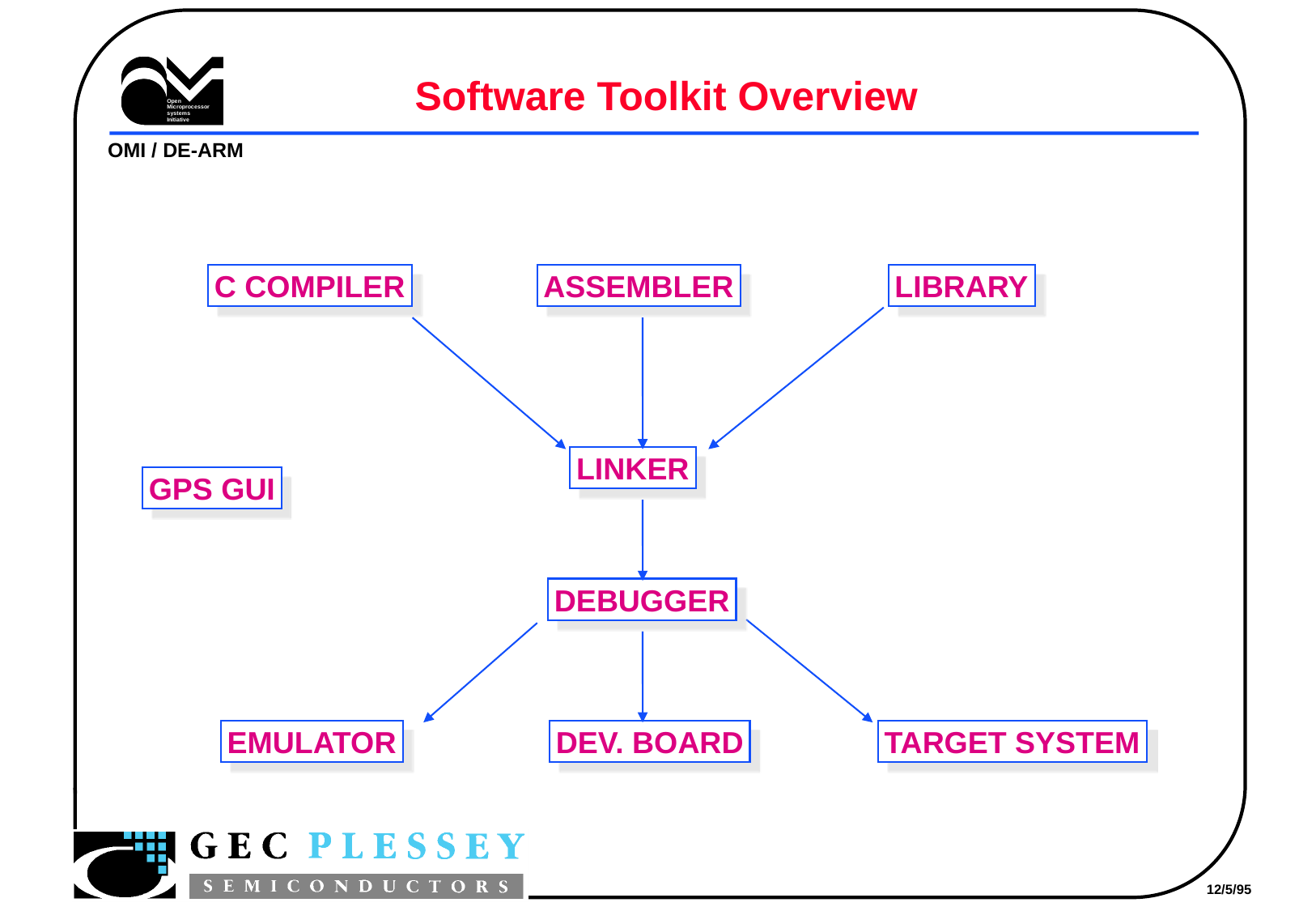

# Software Toolkit Overview
C COMPILER
ASSEMBLER
LIBRARY

LINKER
GPS GUI

DEBUGGER

EMULATOR
DEV. BOARD
TARGET SYSTEM